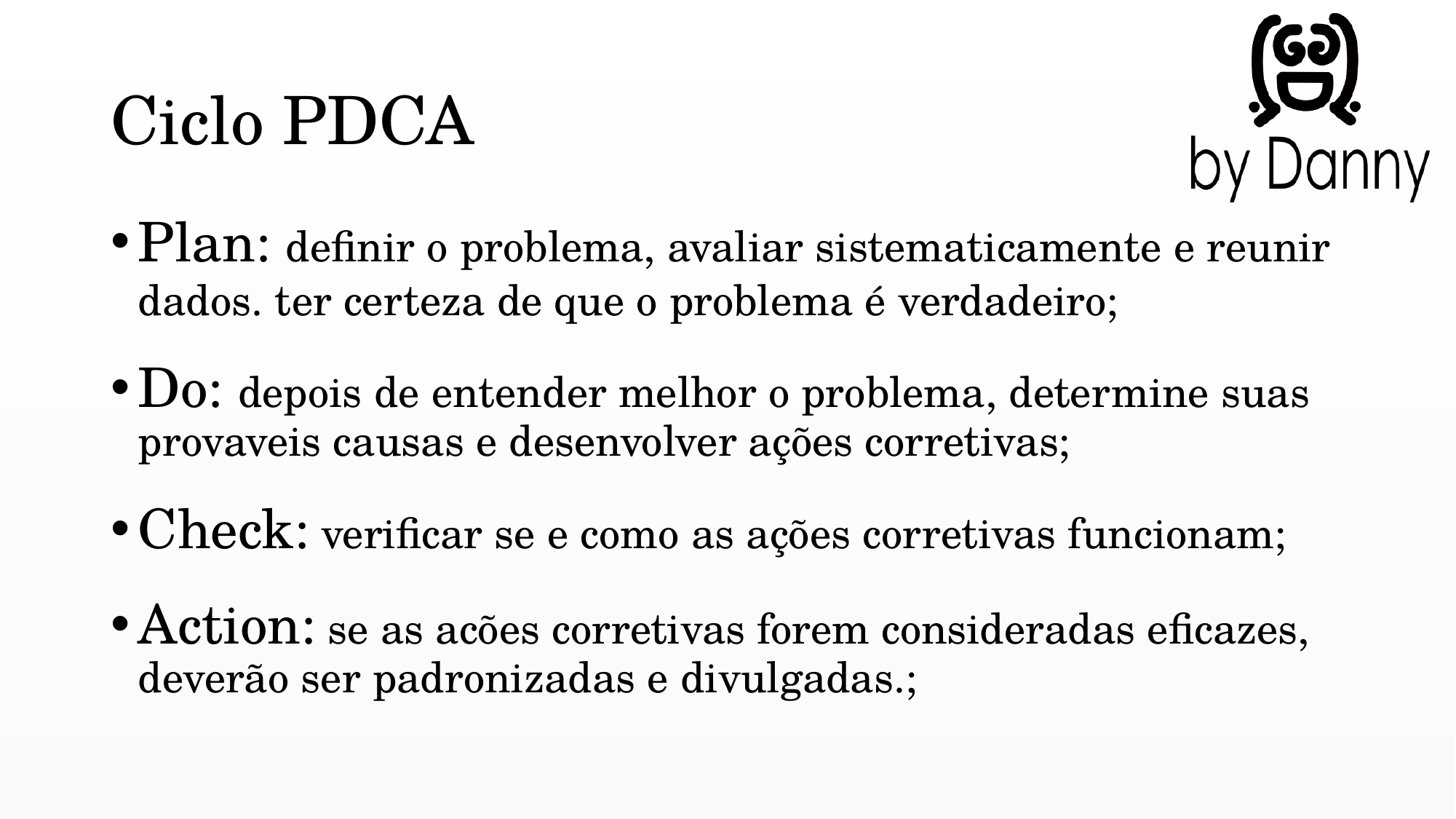

# Ciclo PDCA
Plan: definir o problema, avaliar sistematicamente e reunir dados. ter certeza de que o problema é verdadeiro;
Do: depois de entender melhor o problema, determine suas provaveis causas e desenvolver ações corretivas;
Check: verificar se e como as ações corretivas funcionam;
Action: se as acões corretivas forem consideradas eficazes, deverão ser padronizadas e divulgadas.;